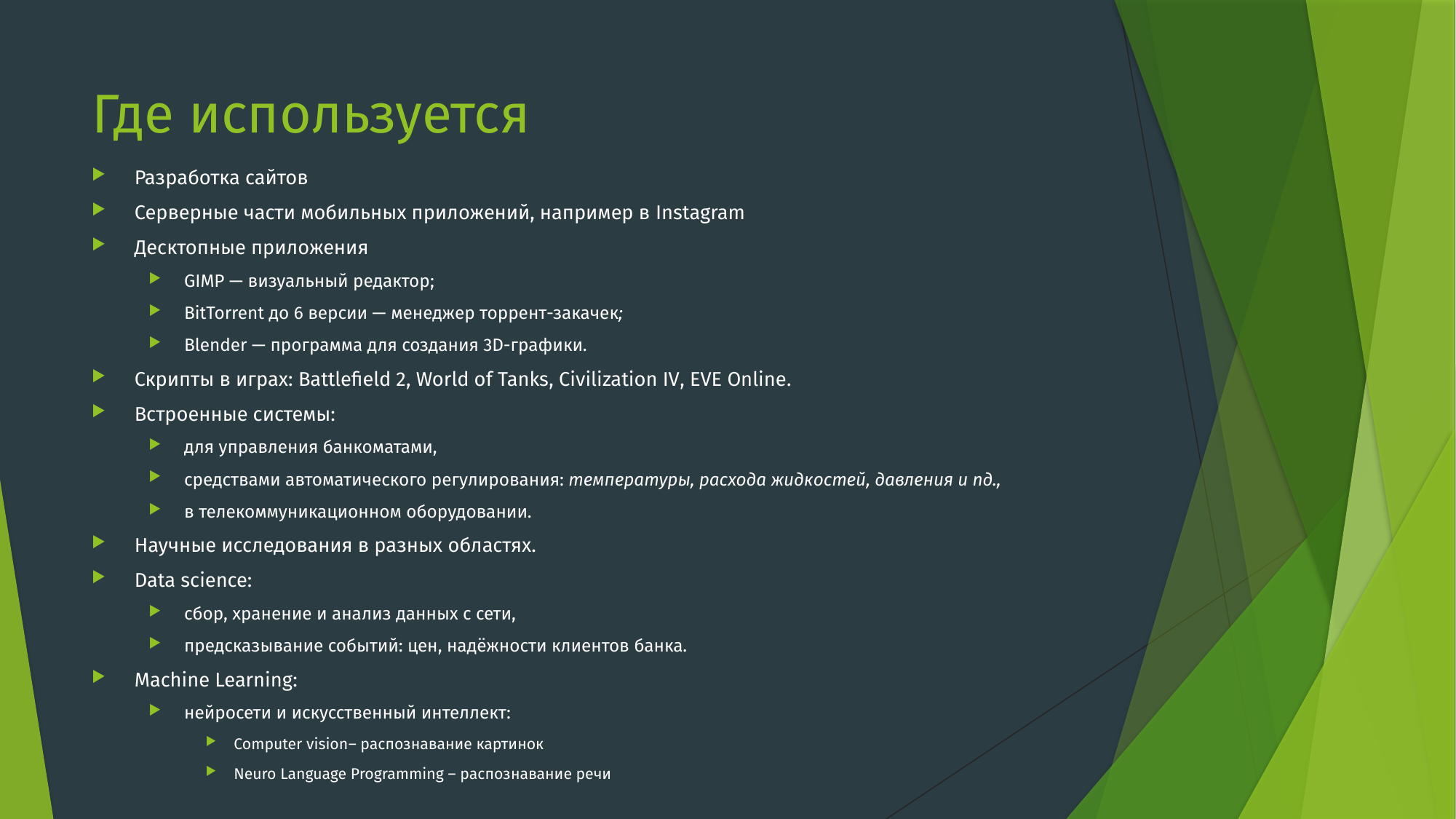

# Где используется
Разработка сайтов
Серверные части мобильных приложений, например в Instagram
Десктопные приложения
GIMP — визуальный редактор;
BitTorrent до 6 версии — менеджер торрент-закачек;
Blender — программа для создания 3D-графики.
Скрипты в играх: Battlefield 2, World of Tanks, Civilization IV, EVE Online.
Встроенные системы:
для управления банкоматами,
средствами автоматического регулирования: температуры, расхода жидкостей, давления и nд.,
в телекоммуникационном оборудовании.
Научные исследования в разных областях.
Data science:
сбор, хранение и анализ данных с сети,
предсказывание событий: цен, надёжности клиентов банка.
Machine Learning:
нейросети и искусственный интеллект:
Computer vision– распознавание картинок
Neuro Language Programming – распознавание речи